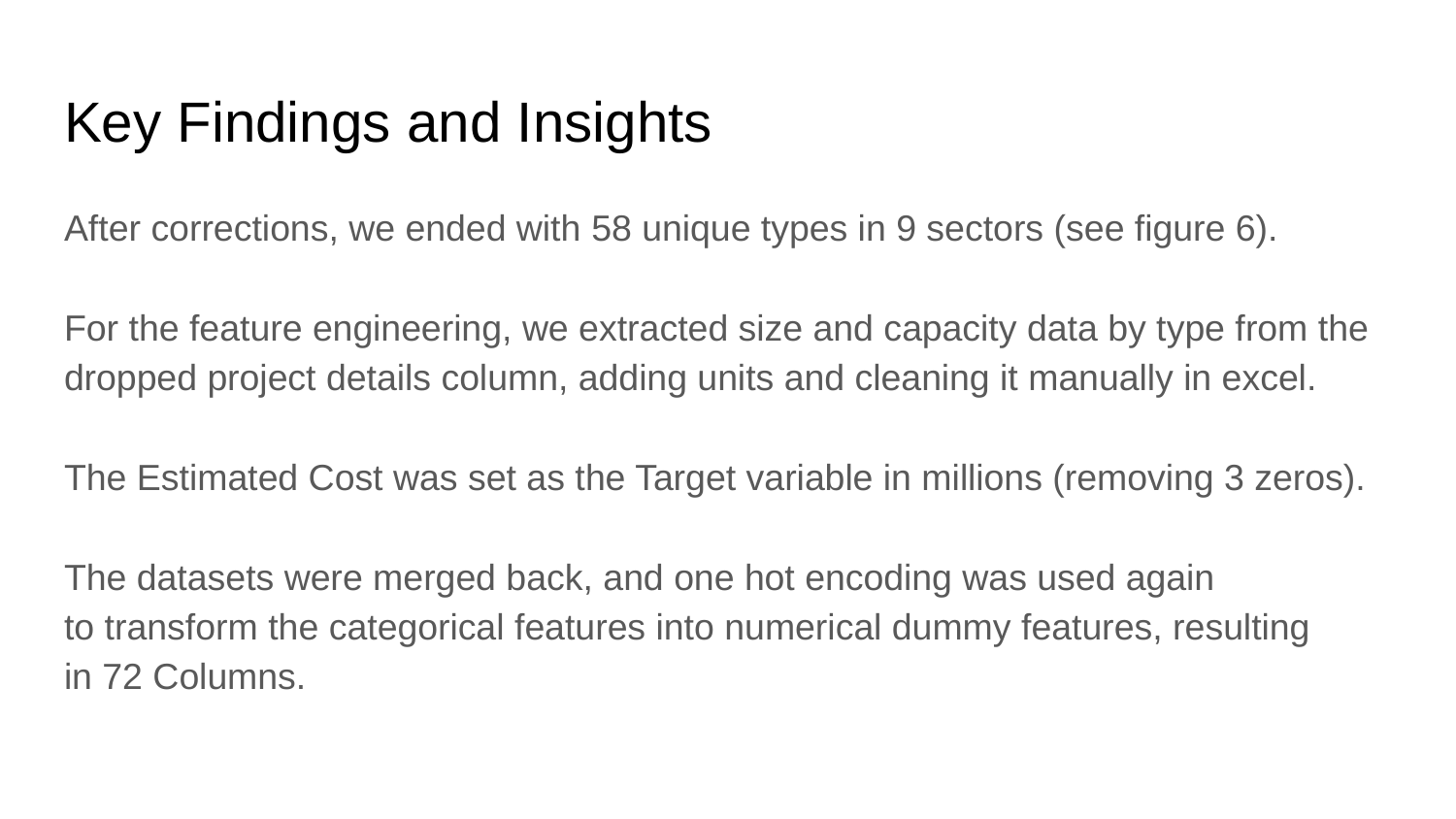

# Key Findings and Insights
After corrections, we ended with 58 unique types in 9 sectors (see figure 6).

For the feature engineering, we extracted size and capacity data by type from the dropped project details column, adding units and cleaning it manually in excel.

The Estimated Cost was set as the Target variable in millions (removing 3 zeros).

The datasets were merged back, and one hot encoding was used again to transform the categorical features into numerical dummy features, resulting in 72 Columns.